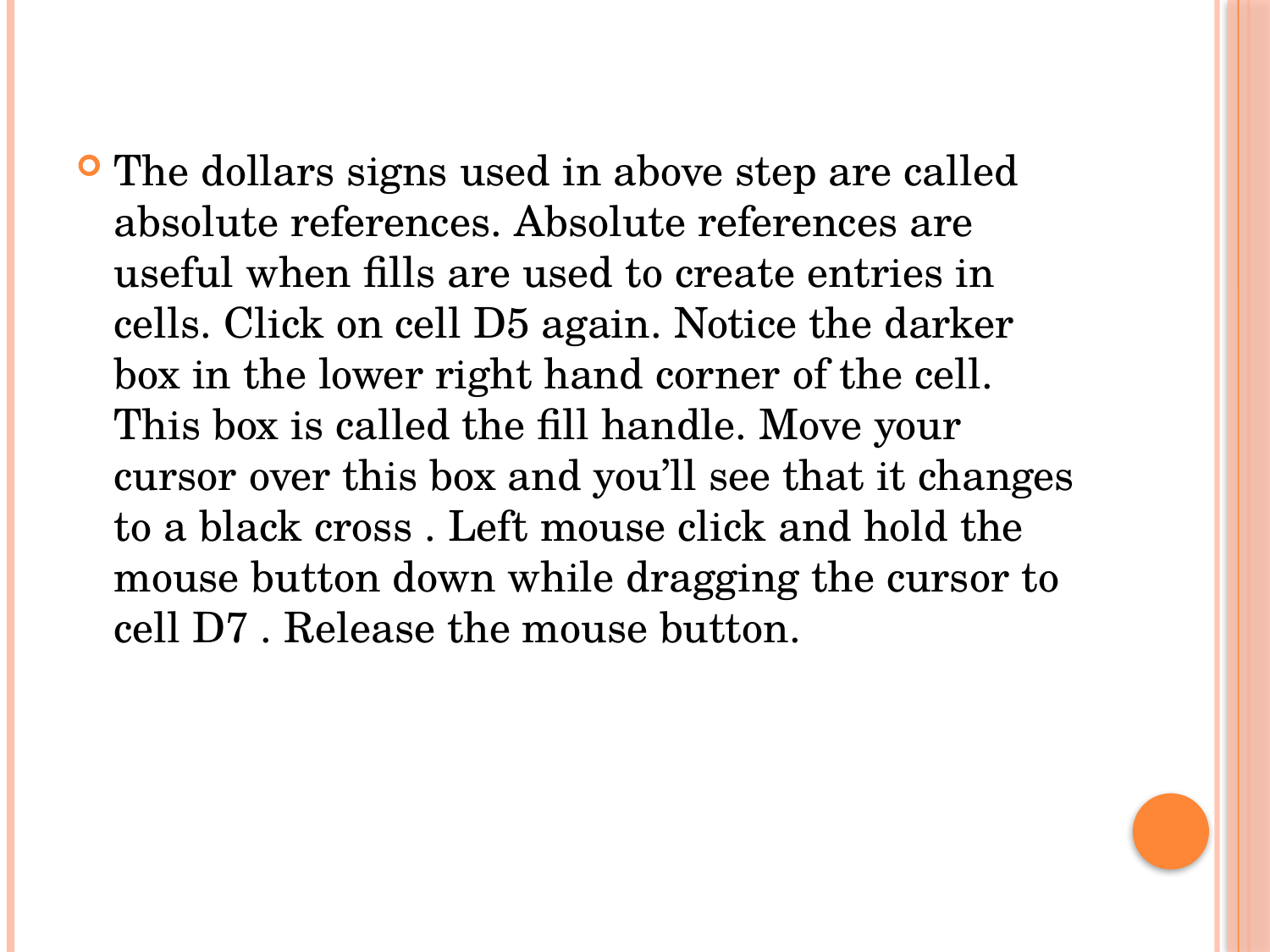

#
The dollars signs used in above step are called absolute references. Absolute references are useful when fills are used to create entries in cells. Click on cell D5 again. Notice the darker box in the lower right hand corner of the cell. This box is called the fill handle. Move your cursor over this box and you’ll see that it changes to a black cross . Left mouse click and hold the mouse button down while dragging the cursor to cell D7 . Release the mouse button.